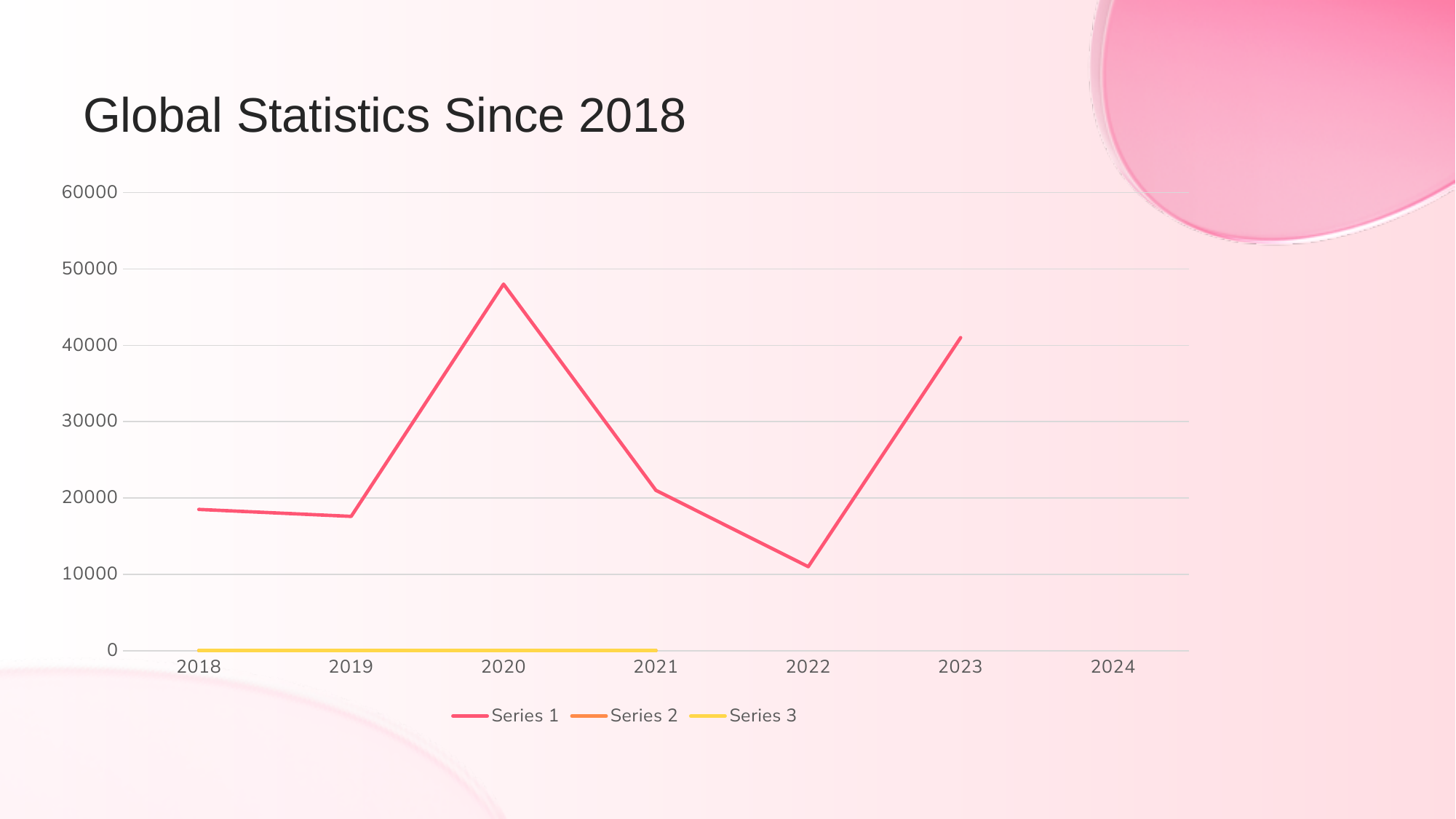

# Global Statistics Since 2018

### Chart

| Category | Series 1 | Series 2 | Series 3 |
|---|---|---|---|
| 2018 | 18500.0 | 2.4 | 2.0 |
| 2019 | 17590.0 | 4.4 | 2.0 |
| 2020 | 48000.0 | 1.8 | 3.0 |
| 2021 | 21000.0 | 2.8 | 5.0 |
| 2022 | 11000.0 | None | None |
| 2023 | 41000.0 | None | None |
| 2024 | None | None | None |